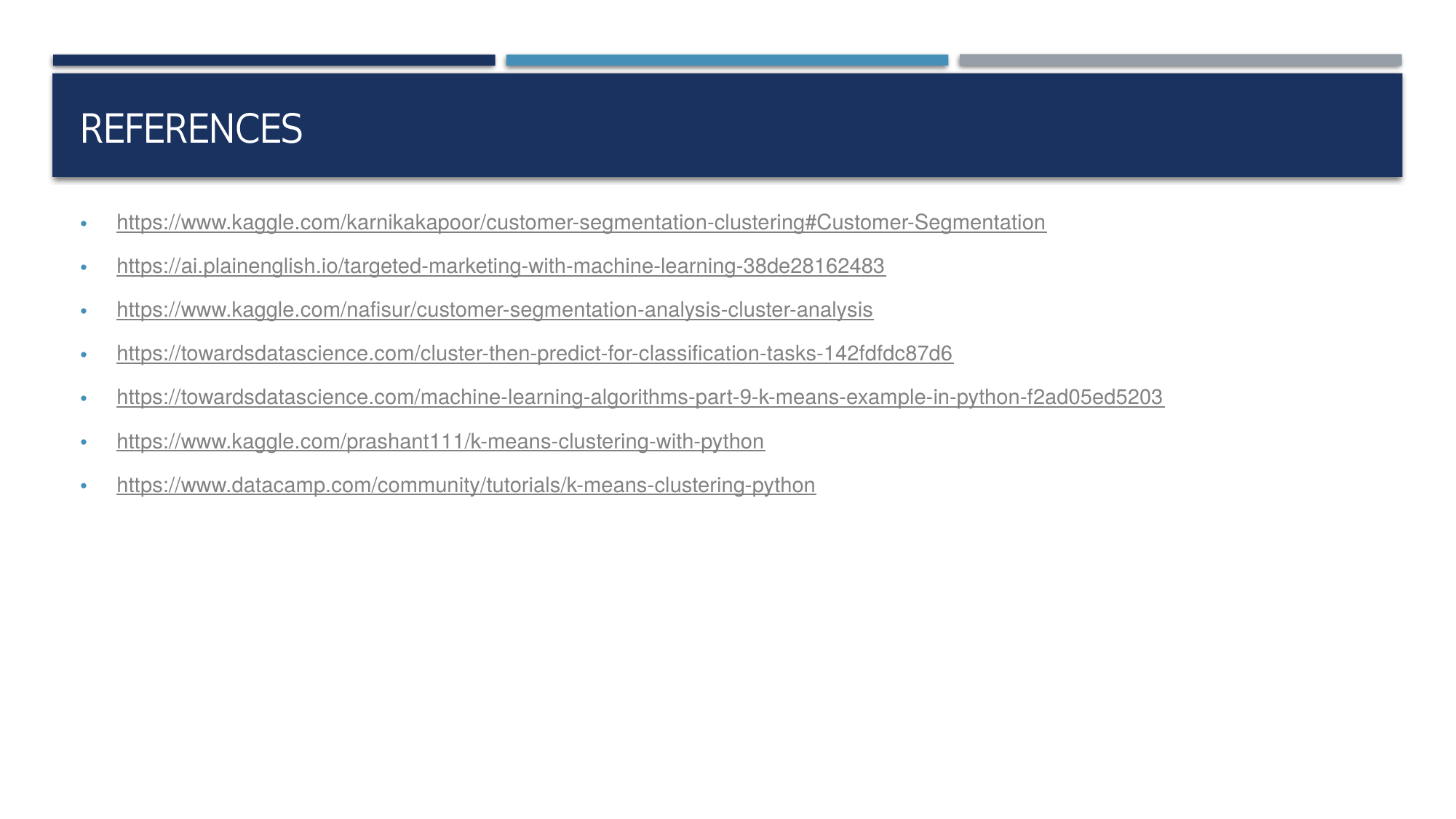

# References
https://www.kaggle.com/karnikakapoor/customer-segmentation-clustering#Customer-Segmentation
https://ai.plainenglish.io/targeted-marketing-with-machine-learning-38de28162483
https://www.kaggle.com/nafisur/customer-segmentation-analysis-cluster-analysis
https://towardsdatascience.com/cluster-then-predict-for-classification-tasks-142fdfdc87d6
https://towardsdatascience.com/machine-learning-algorithms-part-9-k-means-example-in-python-f2ad05ed5203
https://www.kaggle.com/prashant111/k-means-clustering-with-python
https://www.datacamp.com/community/tutorials/k-means-clustering-python